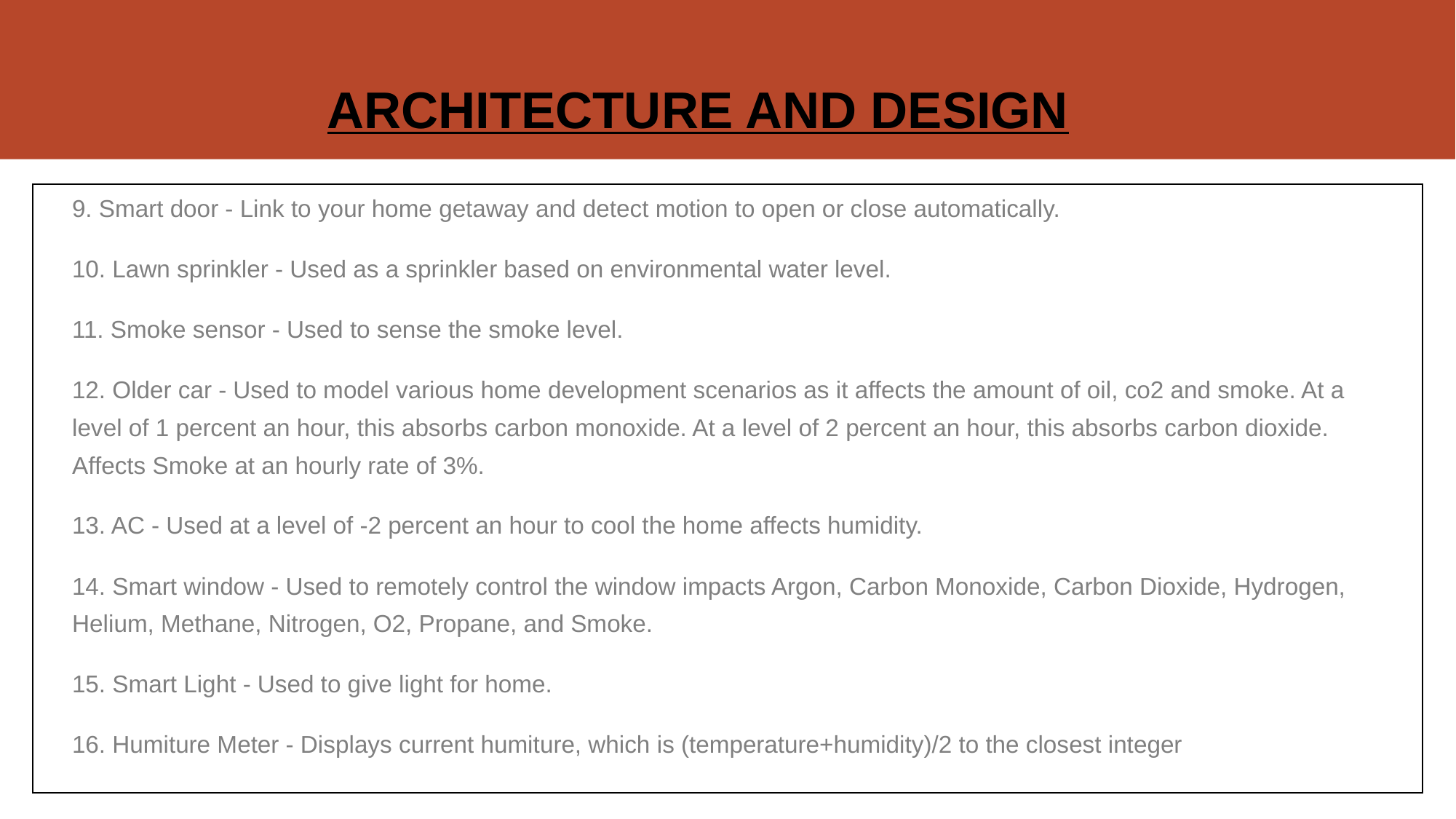

# ARCHITECTURE AND DESIGN

9. Smart door - Link to your home getaway and detect motion to open or close automatically.
10. Lawn sprinkler - Used as a sprinkler based on environmental water level.
11. Smoke sensor - Used to sense the smoke level.
12. Older car - Used to model various home development scenarios as it affects the amount of oil, co2 and smoke. At a level of 1 percent an hour, this absorbs carbon monoxide. At a level of 2 percent an hour, this absorbs carbon dioxide. Affects Smoke at an hourly rate of 3%.
13. AC - Used at a level of -2 percent an hour to cool the home affects humidity.
14. Smart window - Used to remotely control the window impacts Argon, Carbon Monoxide, Carbon Dioxide, Hydrogen, Helium, Methane, Nitrogen, O2, Propane, and Smoke.
15. Smart Light - Used to give light for home.
16. Humiture Meter - Displays current humiture, which is (temperature+humidity)/2 to the closest integer